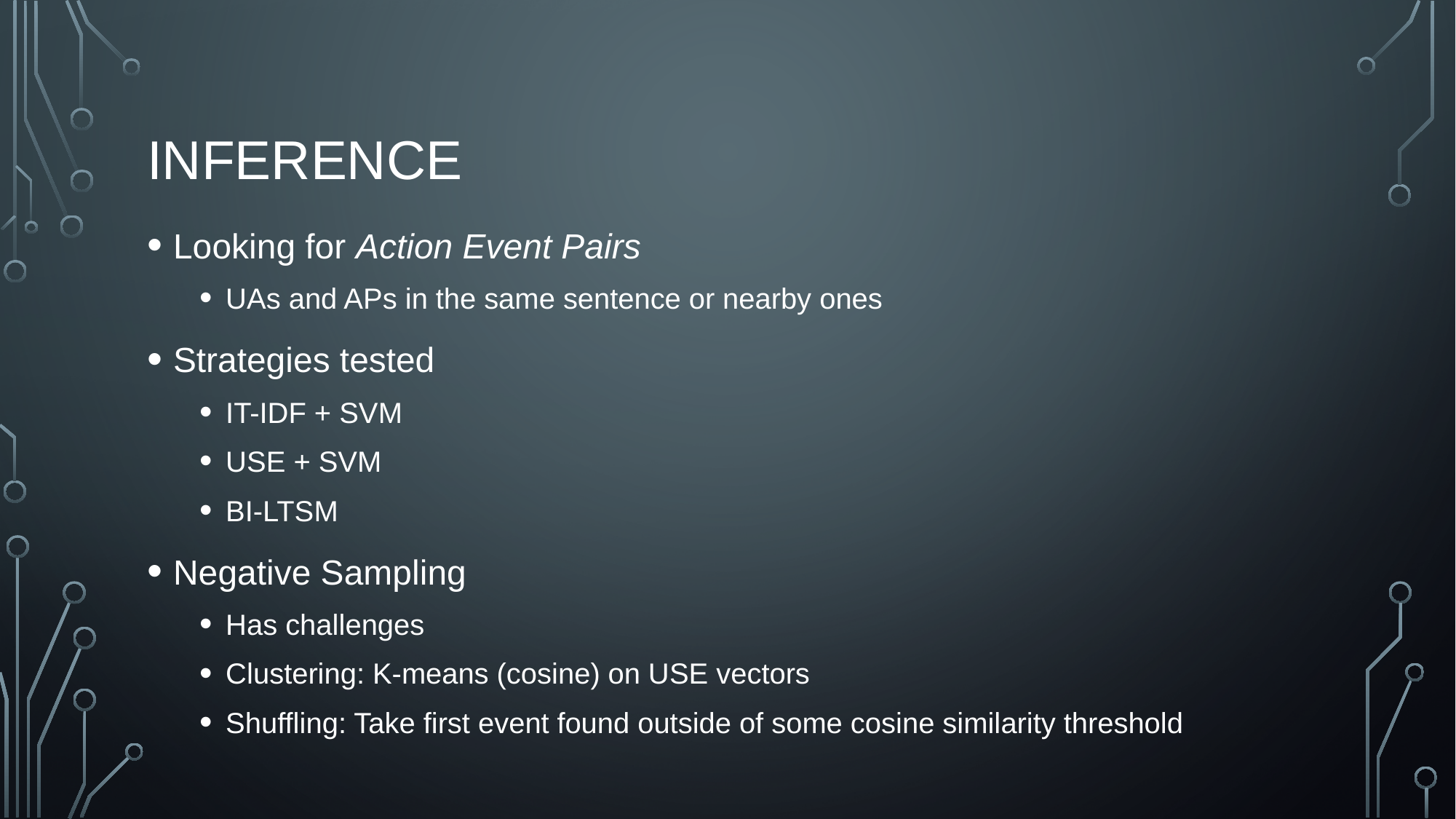

# inference
Looking for Action Event Pairs
UAs and APs in the same sentence or nearby ones
Strategies tested
IT-IDF + SVM
USE + SVM
BI-LTSM
Negative Sampling
Has challenges
Clustering: K-means (cosine) on USE vectors
Shuffling: Take first event found outside of some cosine similarity threshold